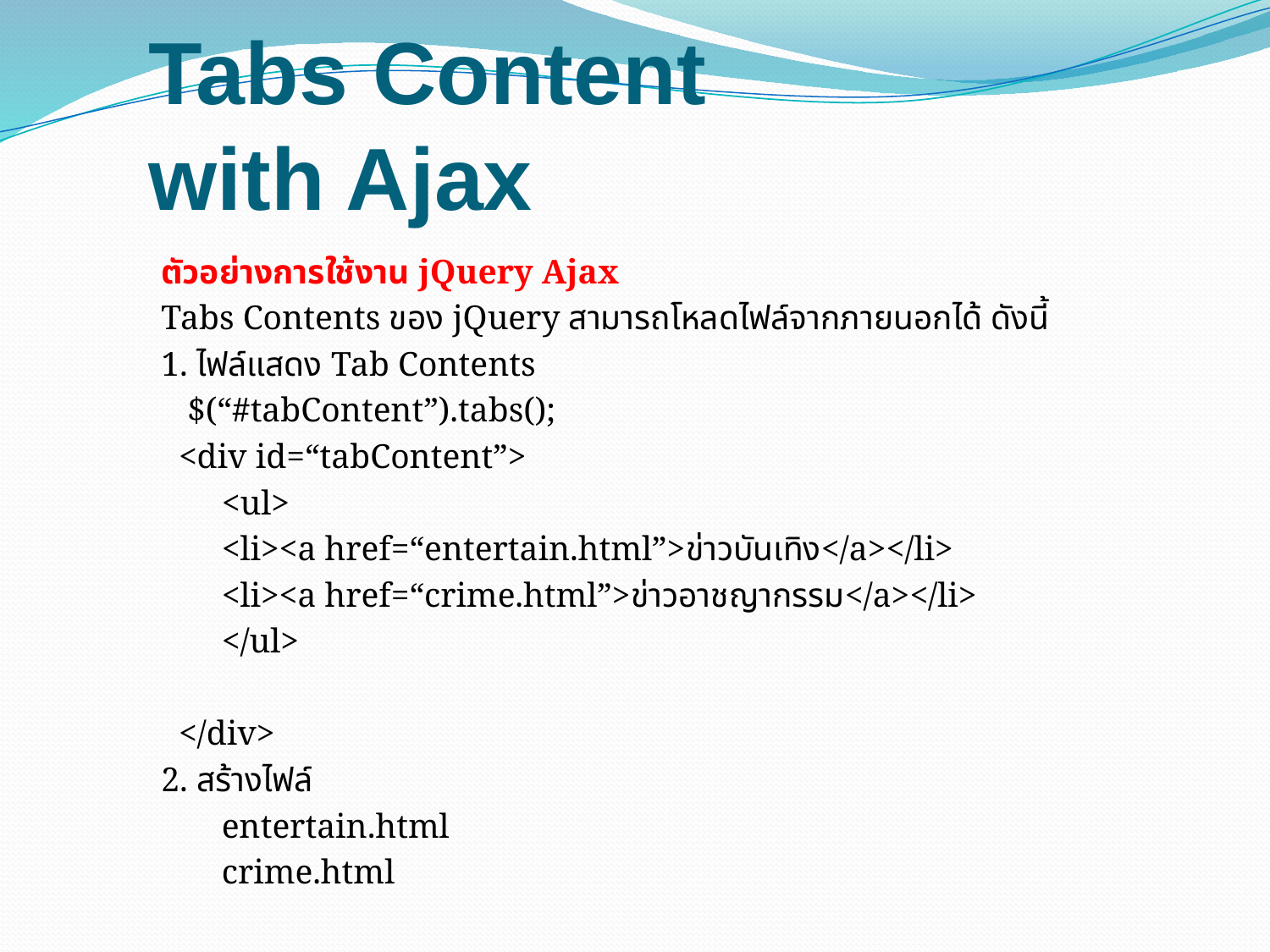

# Tabs Content with Ajax
ตัวอย่างการใช้งาน jQuery Ajax
Tabs Contents ของ jQuery สามารถโหลดไฟล์จากภายนอกได้ ดังนี้
1. ไฟล์แสดง Tab Contents
   $(“#tabContent”).tabs();
  <div id=“tabContent”>
	<ul>
		<li><a href=“entertain.html”>ข่าวบันเทิง</a></li>
		<li><a href=“crime.html”>ข่าวอาชญากรรม</a></li>
	</ul>

  </div>
2. สร้างไฟล์
	entertain.html
	crime.html